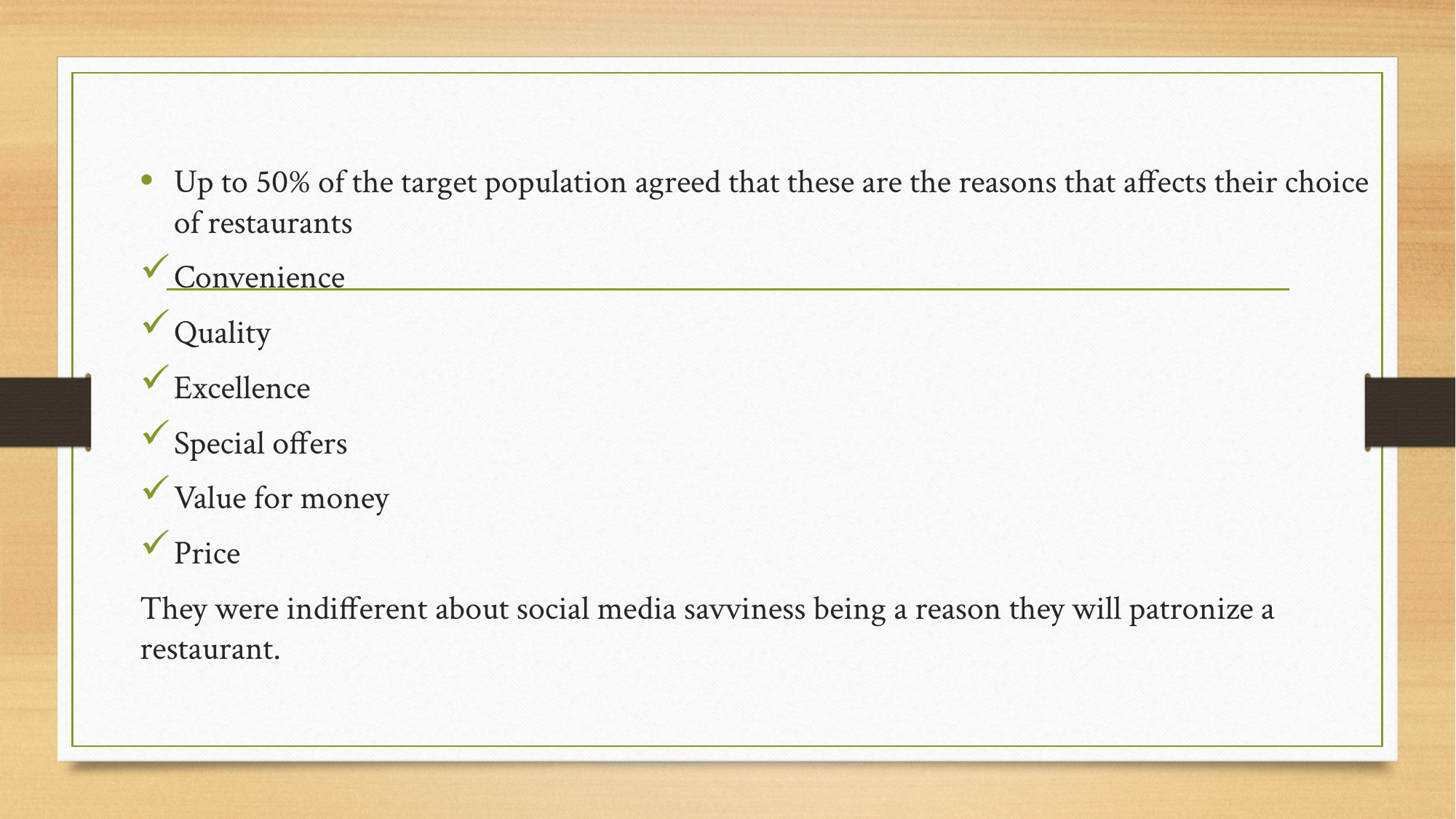

Up to 50% of the target population agreed that these are the reasons that affects their choice of restaurants
Convenience
Quality
Excellence
Special offers
Value for money
Price
They were indifferent about social media savviness being a reason they will patronize a restaurant.